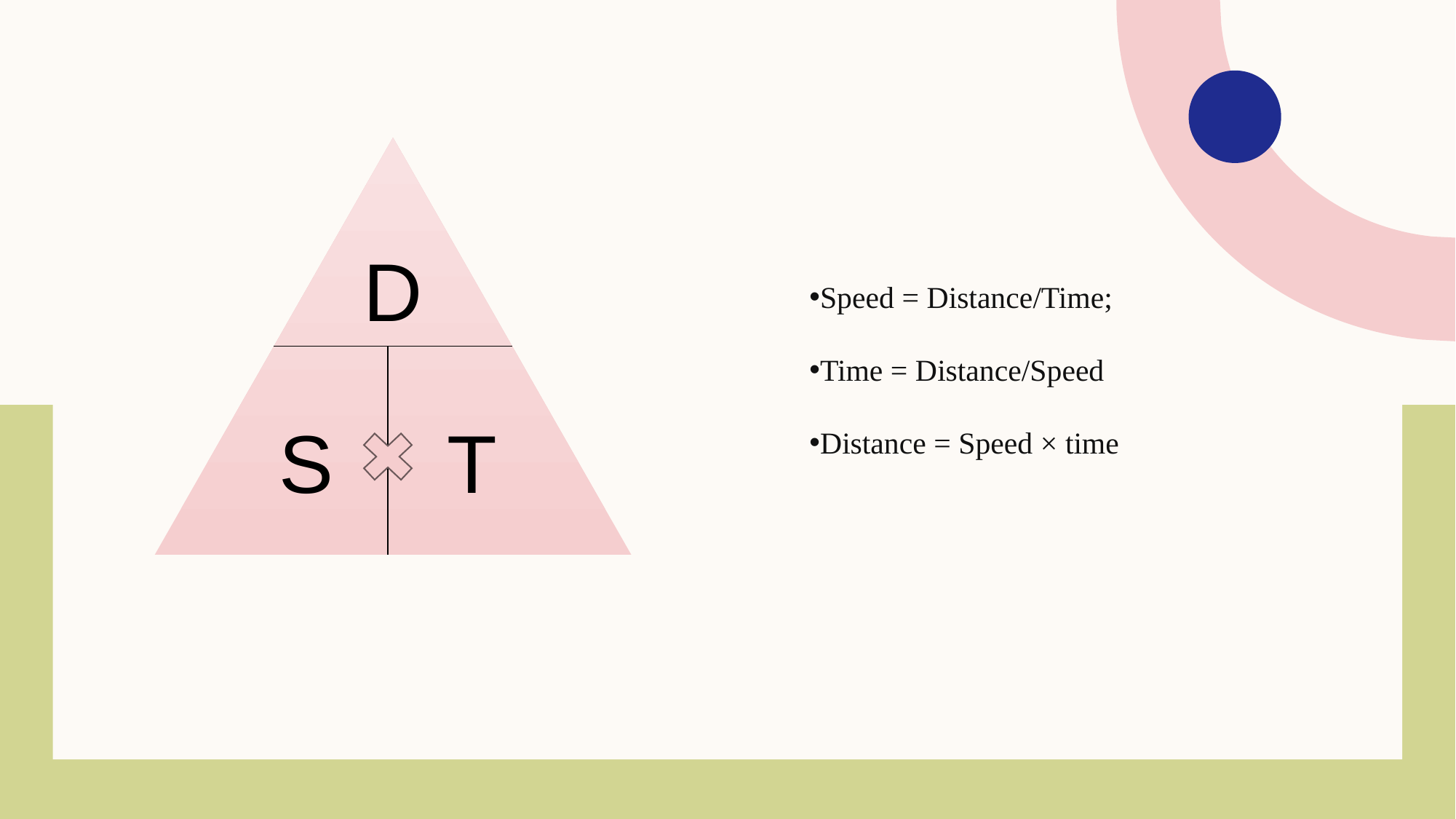

D
Speed = Distance/Time;
Time = Distance/Speed
Distance = Speed × time
S
T